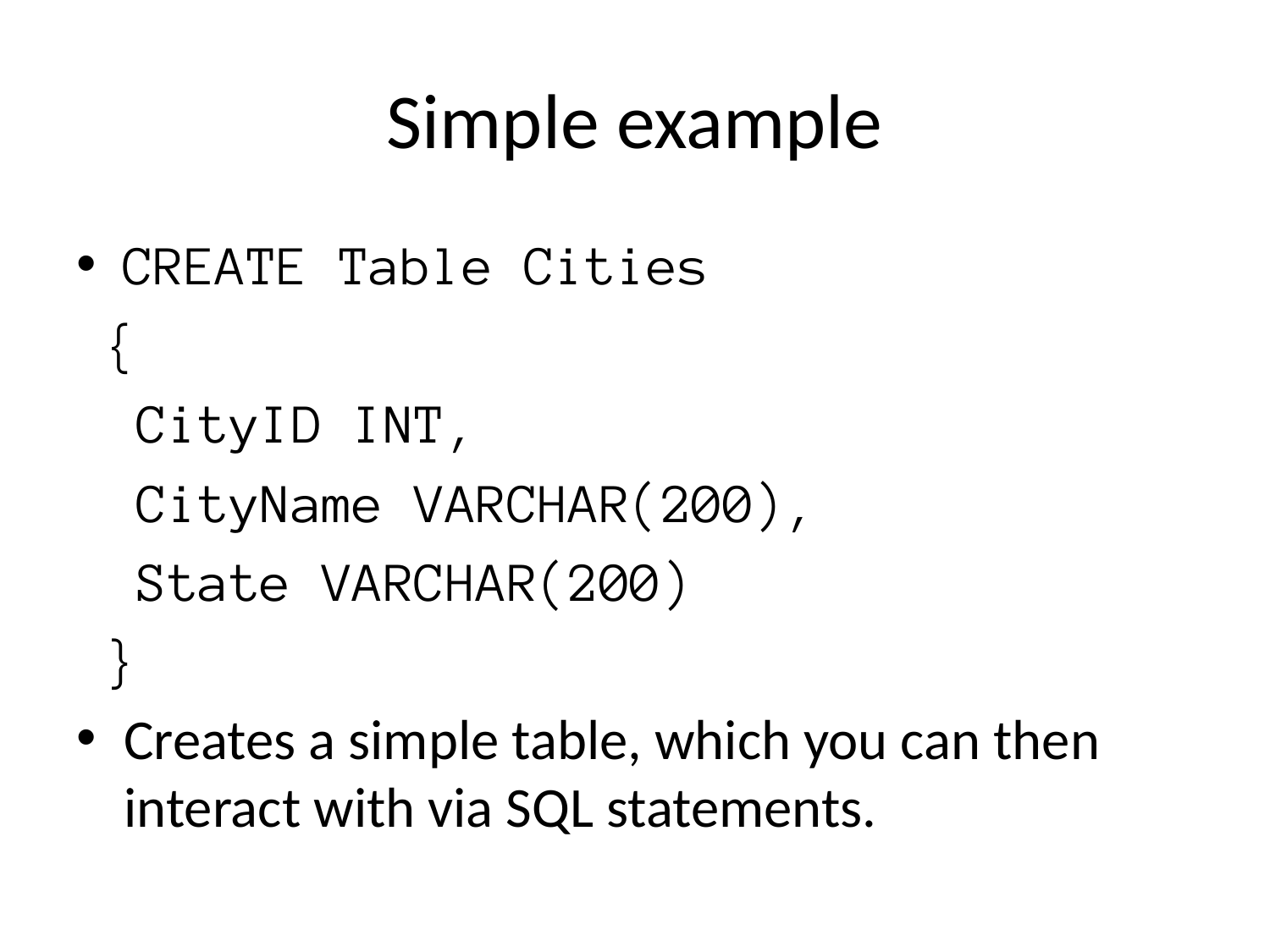

# Simple example
CREATE Table Cities
 {
  CityID INT,
  CityName VARCHAR(200),
  State VARCHAR(200)
 }
Creates a simple table, which you can then interact with via SQL statements.